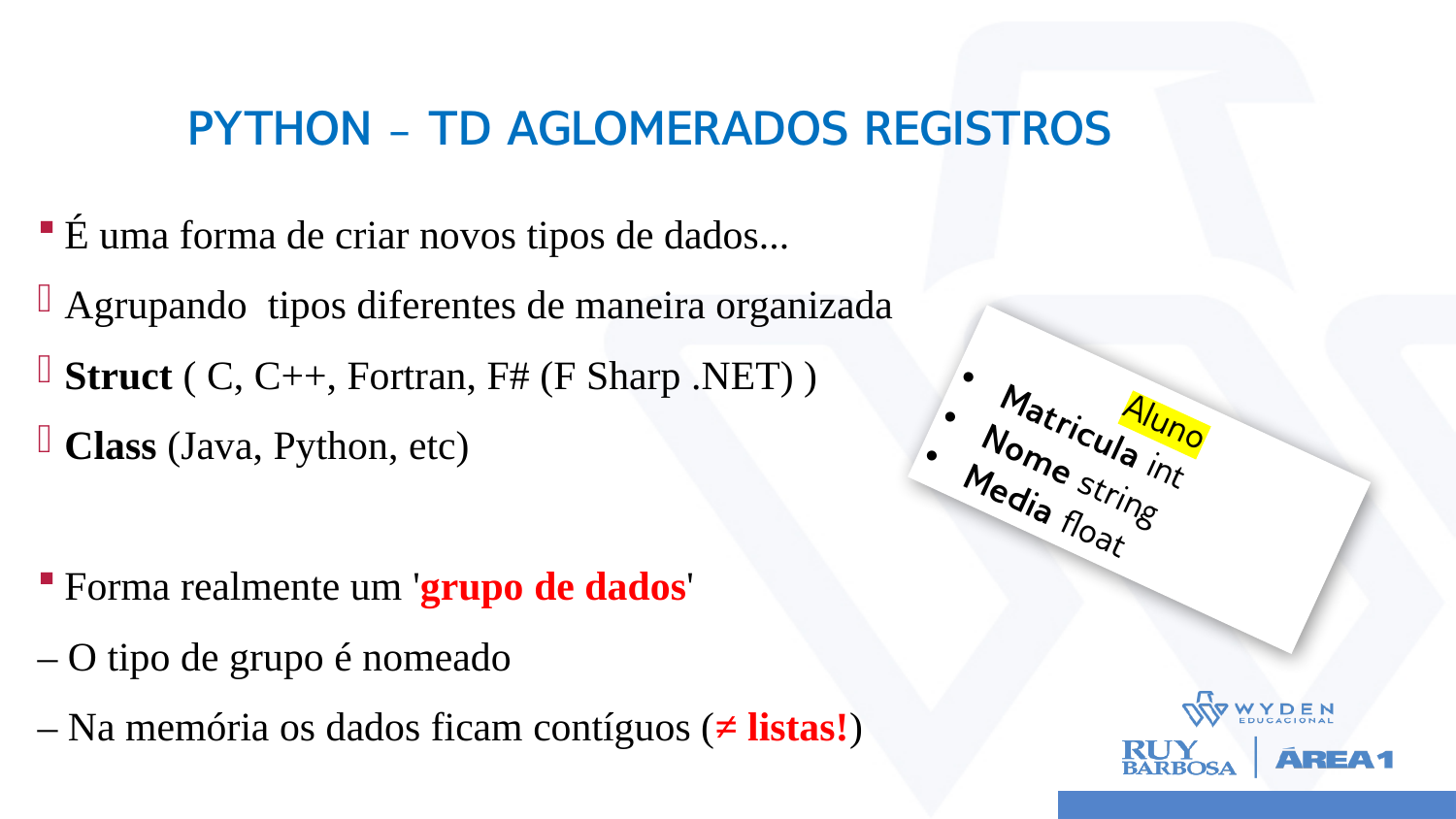

# Python – TD Aglomerados Registros
É uma forma de criar novos tipos de dados...
Agrupando  tipos diferentes de maneira organizada
Struct ( C, C++, Fortran, F# (F Sharp .NET) )
Class (Java, Python, etc)

Forma realmente um 'grupo de dados'
– O tipo de grupo é nomeado
– Na memória os dados ficam contíguos (≠ listas!)

O tipo de grupo é nomeado
– Na memória os dados ficam contíguos (≠ listas!)
Exemplo: Aluno (Matricula int, Nome str, Media float)
Aluno
Matricula int
Nome string
Media float